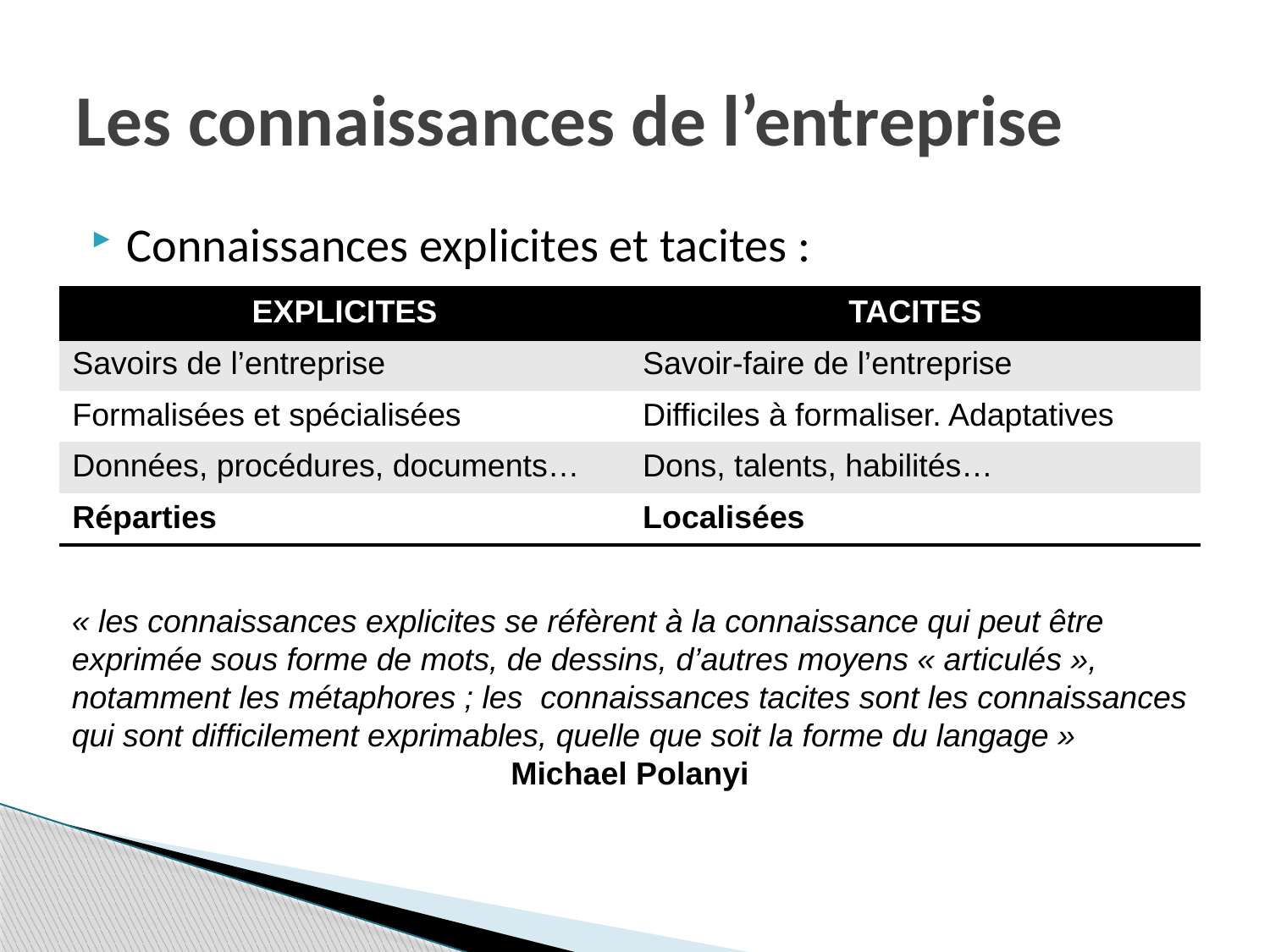

# Les connaissances de l’entreprise
Connaissances explicites et tacites :
| EXPLICITES | TACITES |
| --- | --- |
| Savoirs de l’entreprise | Savoir-faire de l’entreprise |
| Formalisées et spécialisées | Difficiles à formaliser. Adaptatives |
| Données, procédures, documents… | Dons, talents, habilités… |
| Réparties | Localisées |
« les connaissances explicites se réfèrent à la connaissance qui peut être exprimée sous forme de mots, de dessins, d’autres moyens « articulés », notamment les métaphores ; les  connaissances tacites sont les connaissances qui sont difficilement exprimables, quelle que soit la forme du langage »
Michael Polanyi